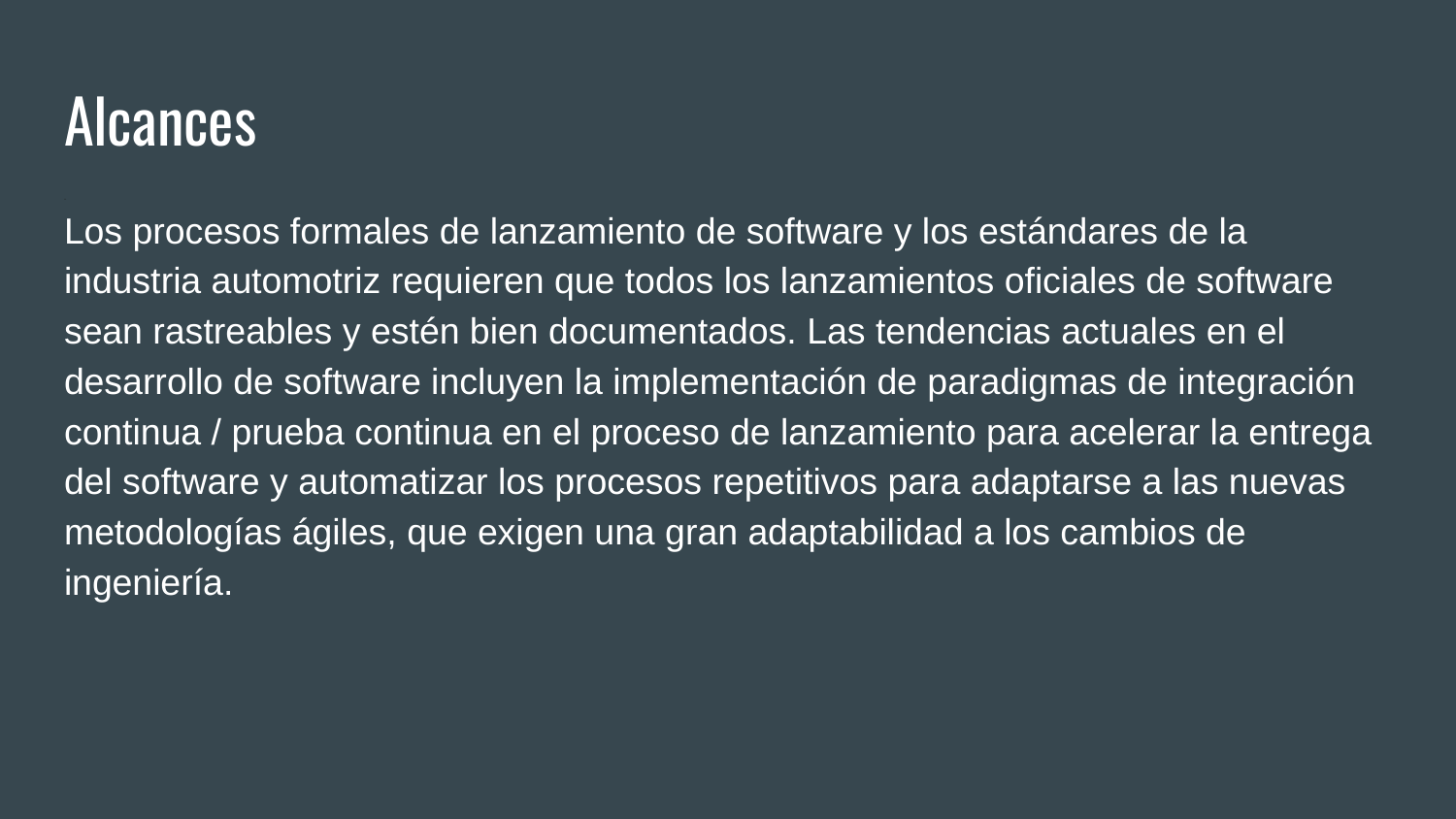

# Alcances
LL
Los procesos formales de lanzamiento de software y los estándares de la industria automotriz requieren que todos los lanzamientos oficiales de software sean rastreables y estén bien documentados. Las tendencias actuales en el desarrollo de software incluyen la implementación de paradigmas de integración continua / prueba continua en el proceso de lanzamiento para acelerar la entrega del software y automatizar los procesos repetitivos para adaptarse a las nuevas metodologías ágiles, que exigen una gran adaptabilidad a los cambios de ingeniería.